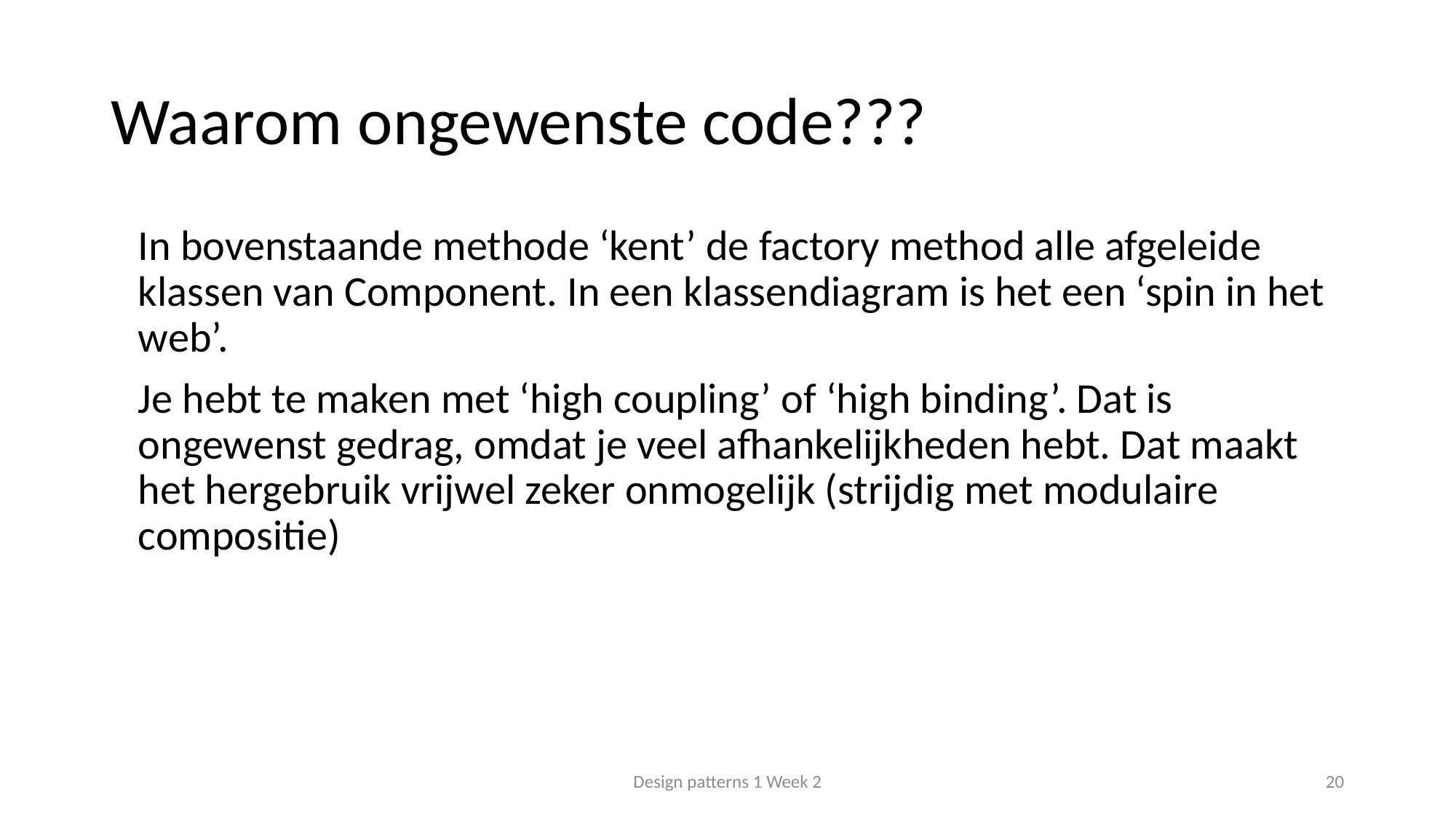

# Waarom ongewenste code???
	In bovenstaande methode ‘kent’ de factory method alle afgeleide klassen van Component. In een klassendiagram is het een ‘spin in het web’.
	Je hebt te maken met ‘high coupling’ of ‘high binding’. Dat is ongewenst gedrag, omdat je veel afhankelijkheden hebt. Dat maakt het hergebruik vrijwel zeker onmogelijk (strijdig met modulaire compositie)

Design patterns 1 Week 2
20